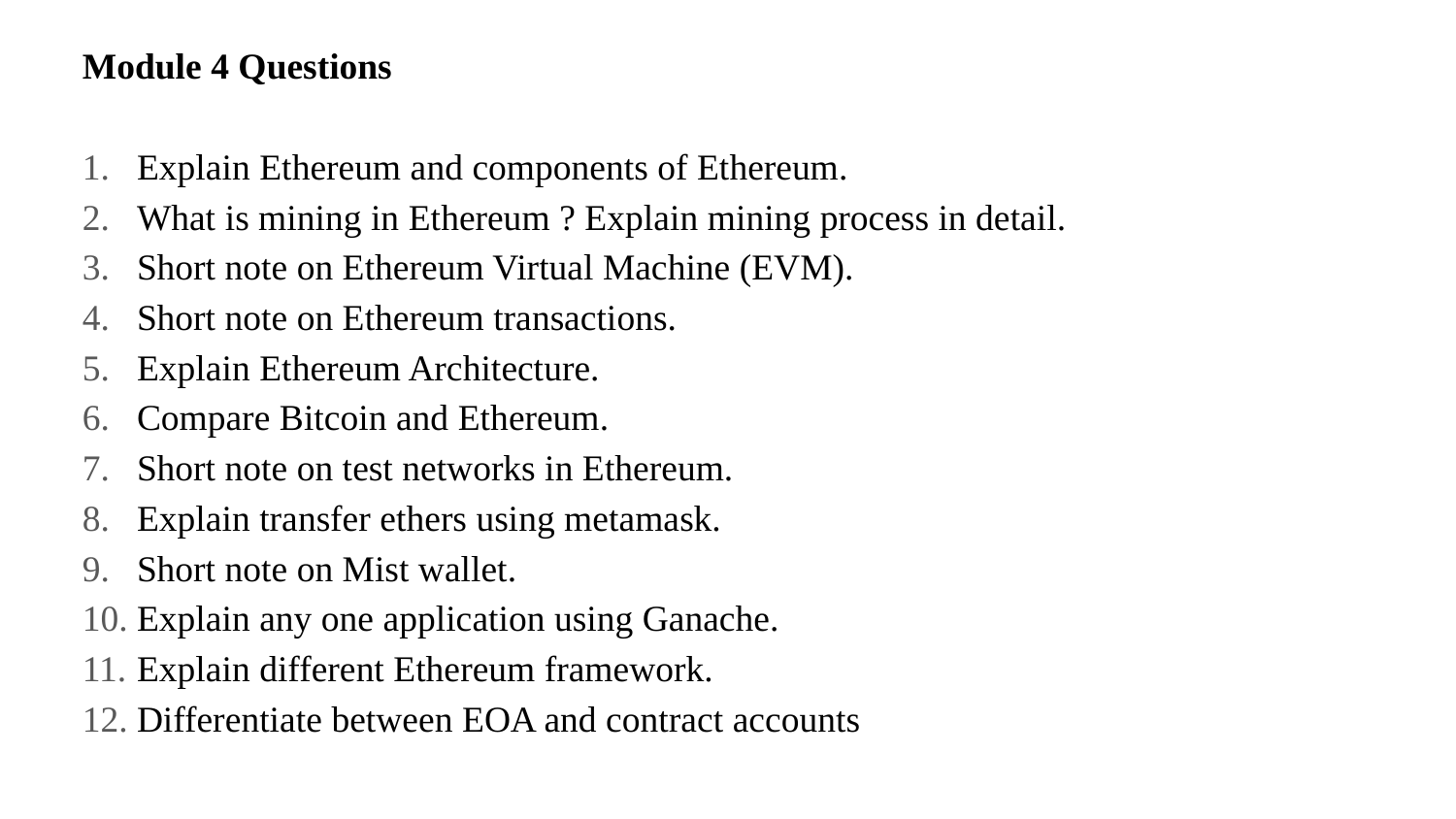

Module 4 Questions

Explain Ethereum and components of Ethereum.
What is mining in Ethereum ? Explain mining process in detail.
Short note on Ethereum Virtual Machine (EVM).
Short note on Ethereum transactions.
Explain Ethereum Architecture.
Compare Bitcoin and Ethereum.
Short note on test networks in Ethereum.
Explain transfer ethers using metamask.
Short note on Mist wallet.
Explain any one application using Ganache.
Explain different Ethereum framework.
Differentiate between EOA and contract accounts